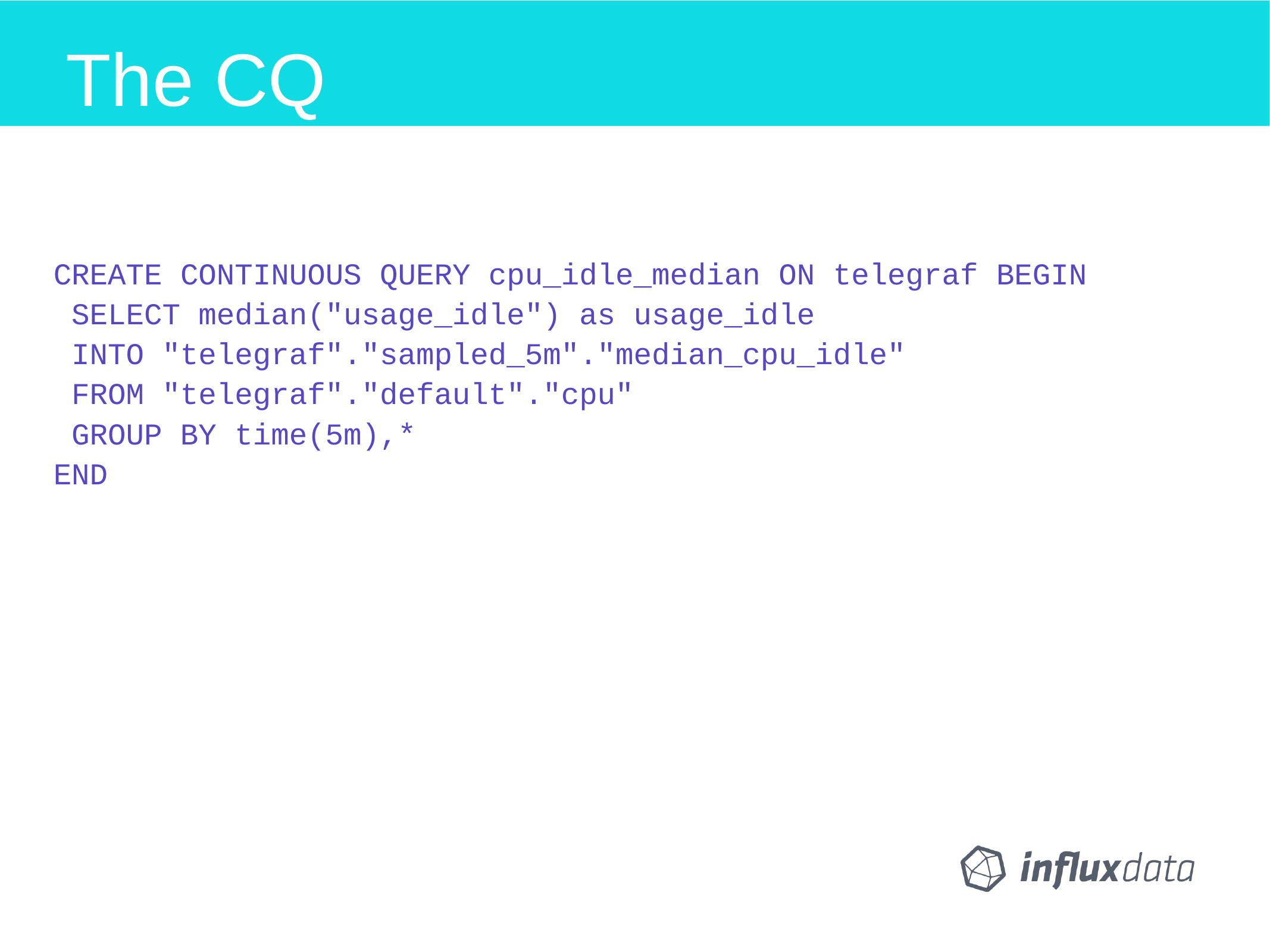

The CQ
Defining a Task
CREATE CONTINUOUS QUERY cpu_idle_median ON telegraf BEGIN
 SELECT median("usage_idle") as usage_idle
 INTO "telegraf"."sampled_5m"."median_cpu_idle"
 FROM "telegraf"."default"."cpu"
 GROUP BY time(5m),*
END